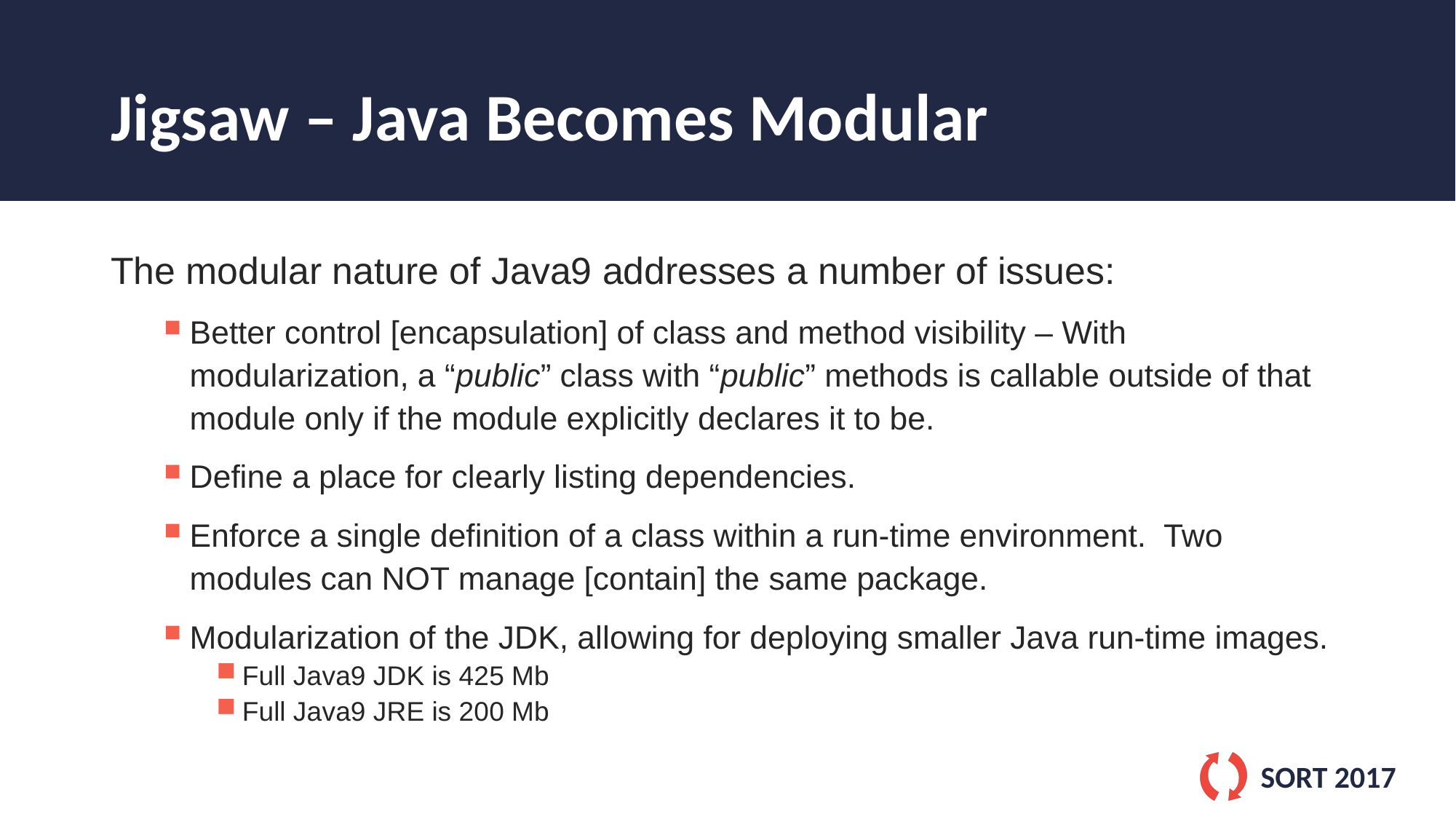

# Jigsaw – Java Becomes Modular
The modular nature of Java9 addresses a number of issues:
Better control [encapsulation] of class and method visibility – With modularization, a “public” class with “public” methods is callable outside of that module only if the module explicitly declares it to be.
Define a place for clearly listing dependencies.
Enforce a single definition of a class within a run-time environment.  Two modules can NOT manage [contain] the same package.
Modularization of the JDK, allowing for deploying smaller Java run-time images.
Full Java9 JDK is 425 Mb
Full Java9 JRE is 200 Mb